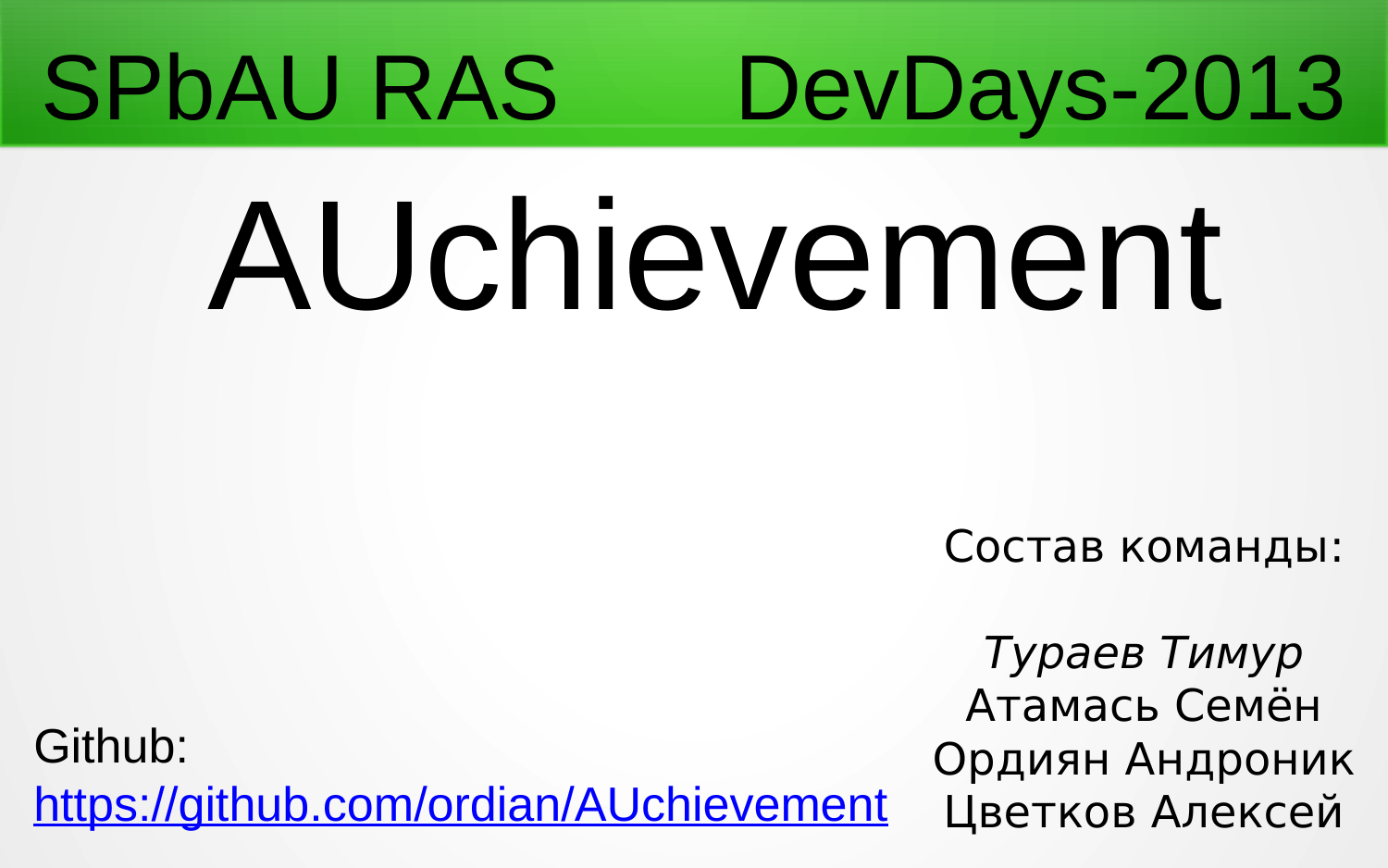

SPbAU RAS		DevDays-2013
AUchievement

Состав команды:

Тураев Тимур
Атамась Семён
Ордиян Андроник
Цветков Алексей

Github:
https://github.com/ordian/AUchievement